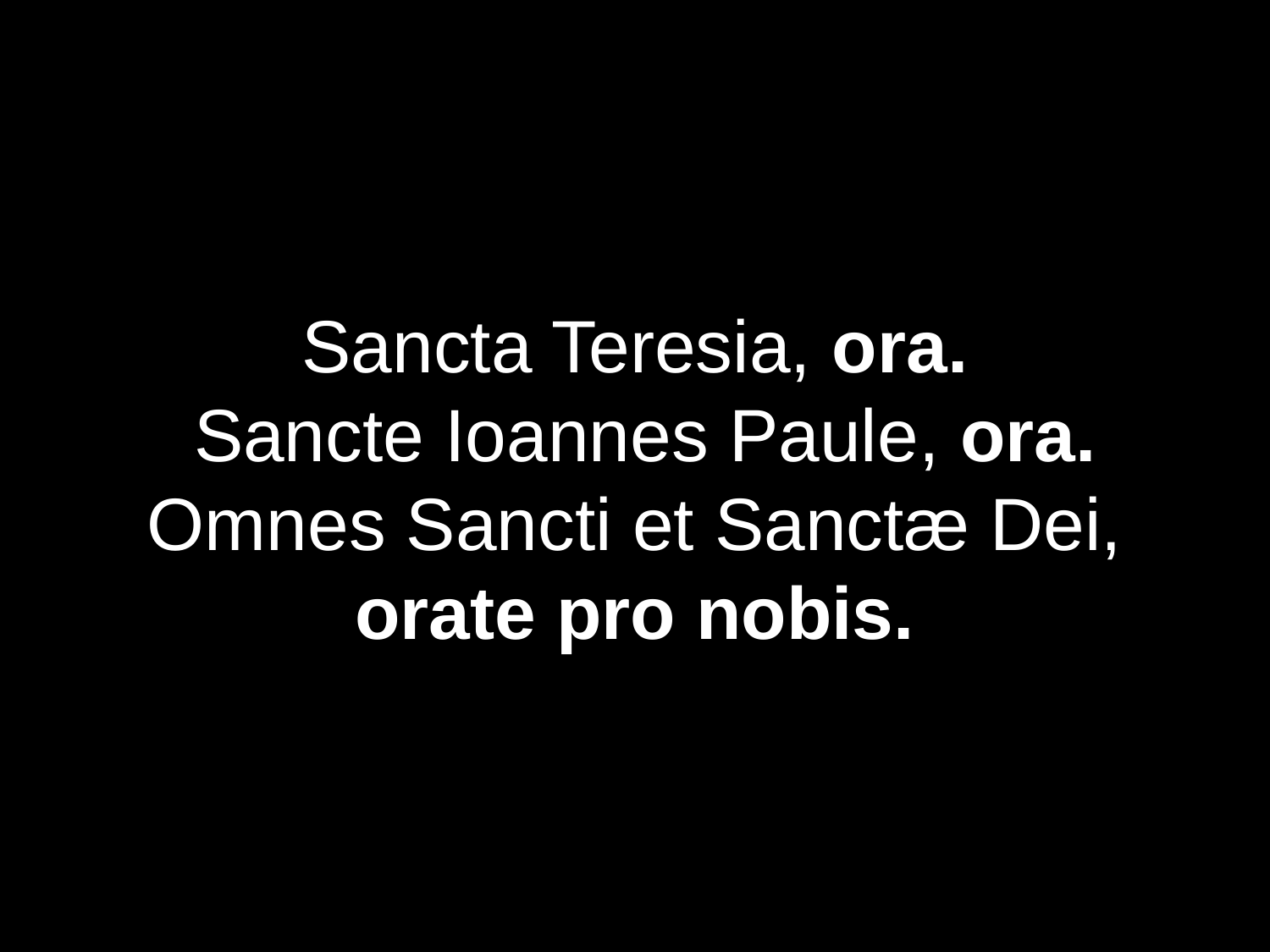

Sancta Teresia, ora.
 Sancte Ioannes Paule, ora.
Omnes Sancti et Sanctæ Dei,
orate pro nobis.